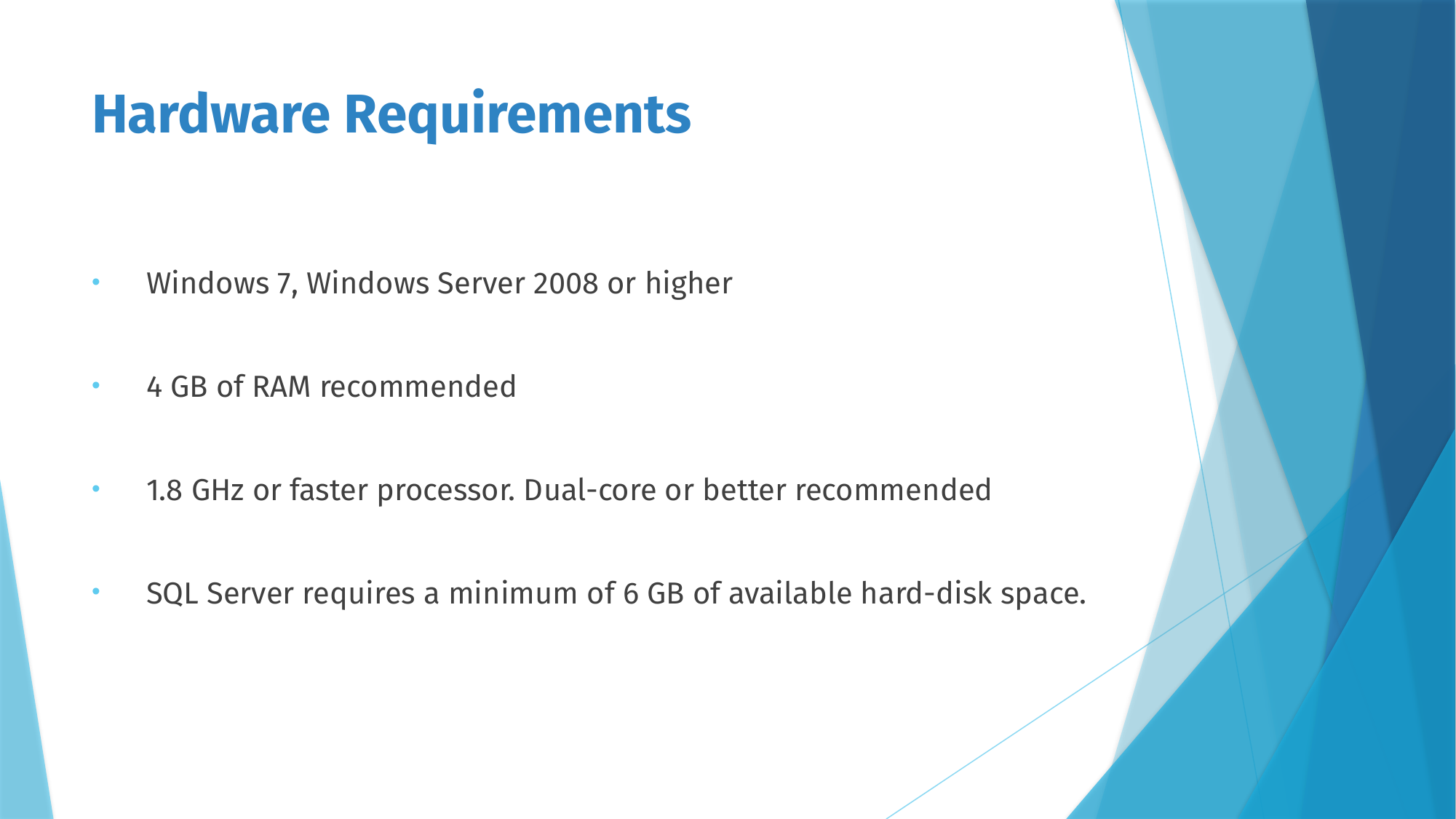

# Hardware Requirements
Windows 7, Windows Server 2008 or higher

4 GB of RAM recommended

1.8 GHz or faster processor. Dual-core or better recommended

SQL Server requires a minimum of 6 GB of available hard-disk space.